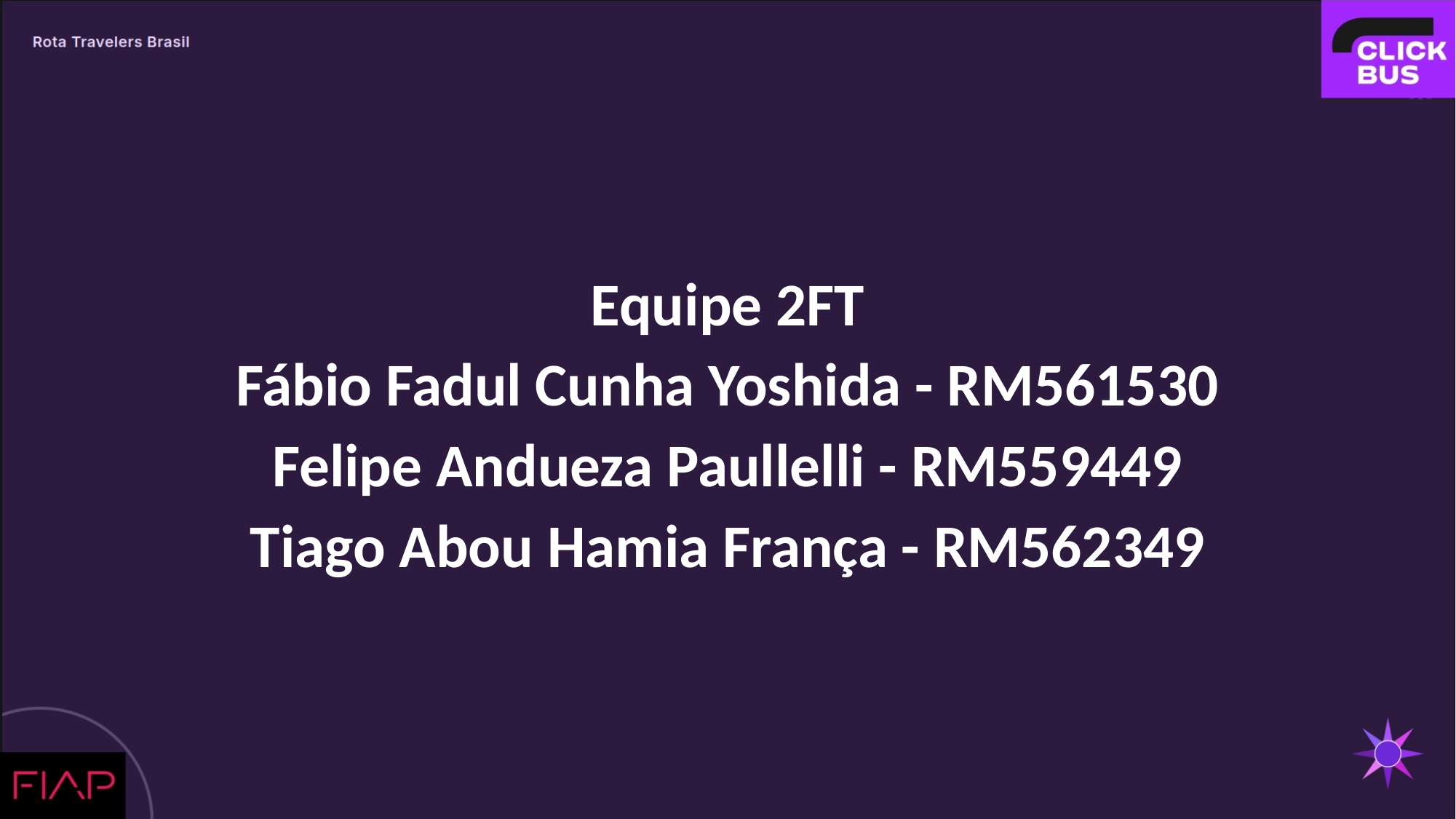

Equipe 2FT
Fábio Fadul Cunha Yoshida - RM561530
Felipe Andueza Paullelli - RM559449
Tiago Abou Hamia França - RM562349